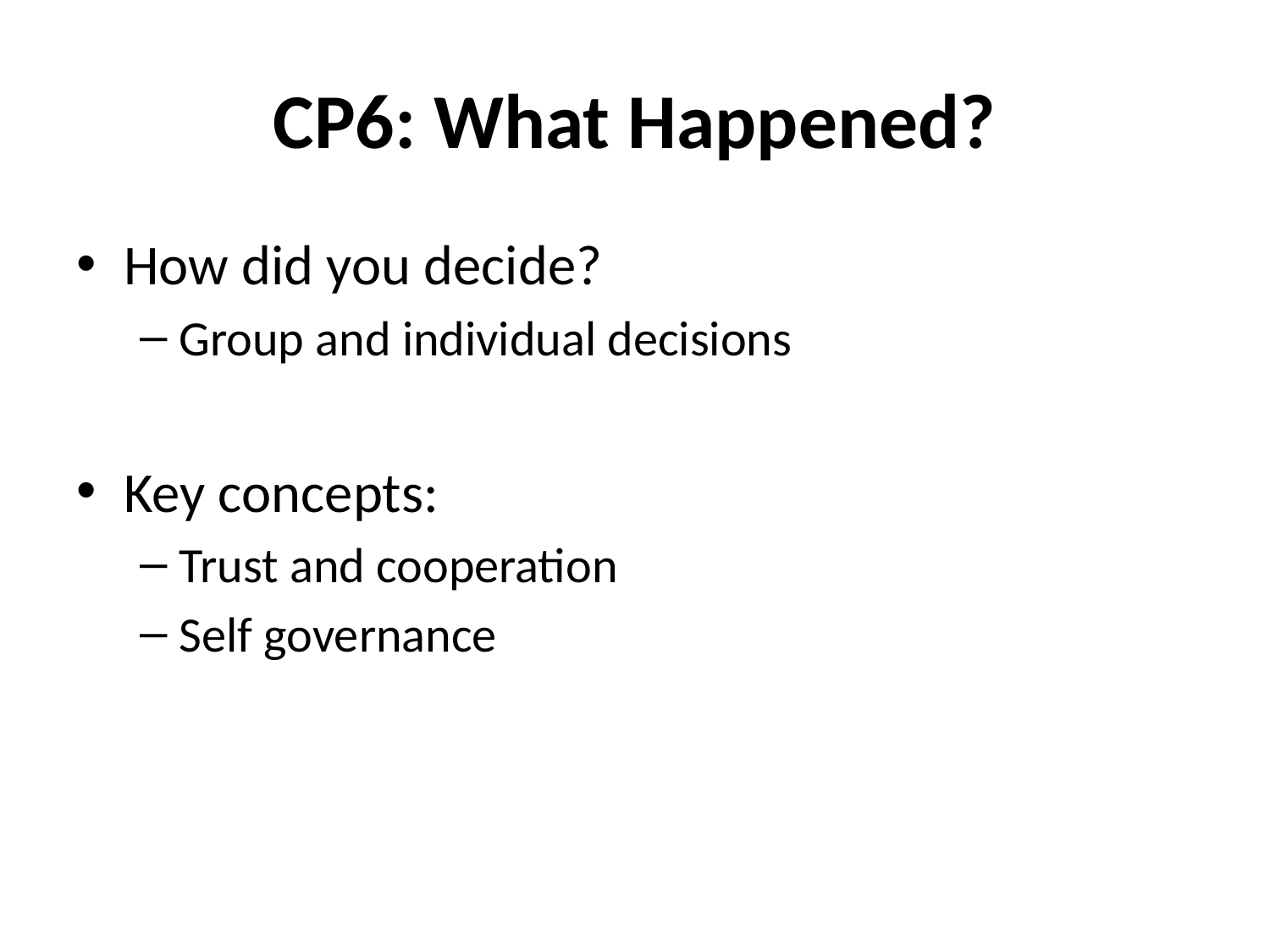

# CP6: What Happened?
How did you decide?
Group and individual decisions

Key concepts:
Trust and cooperation
Self governance